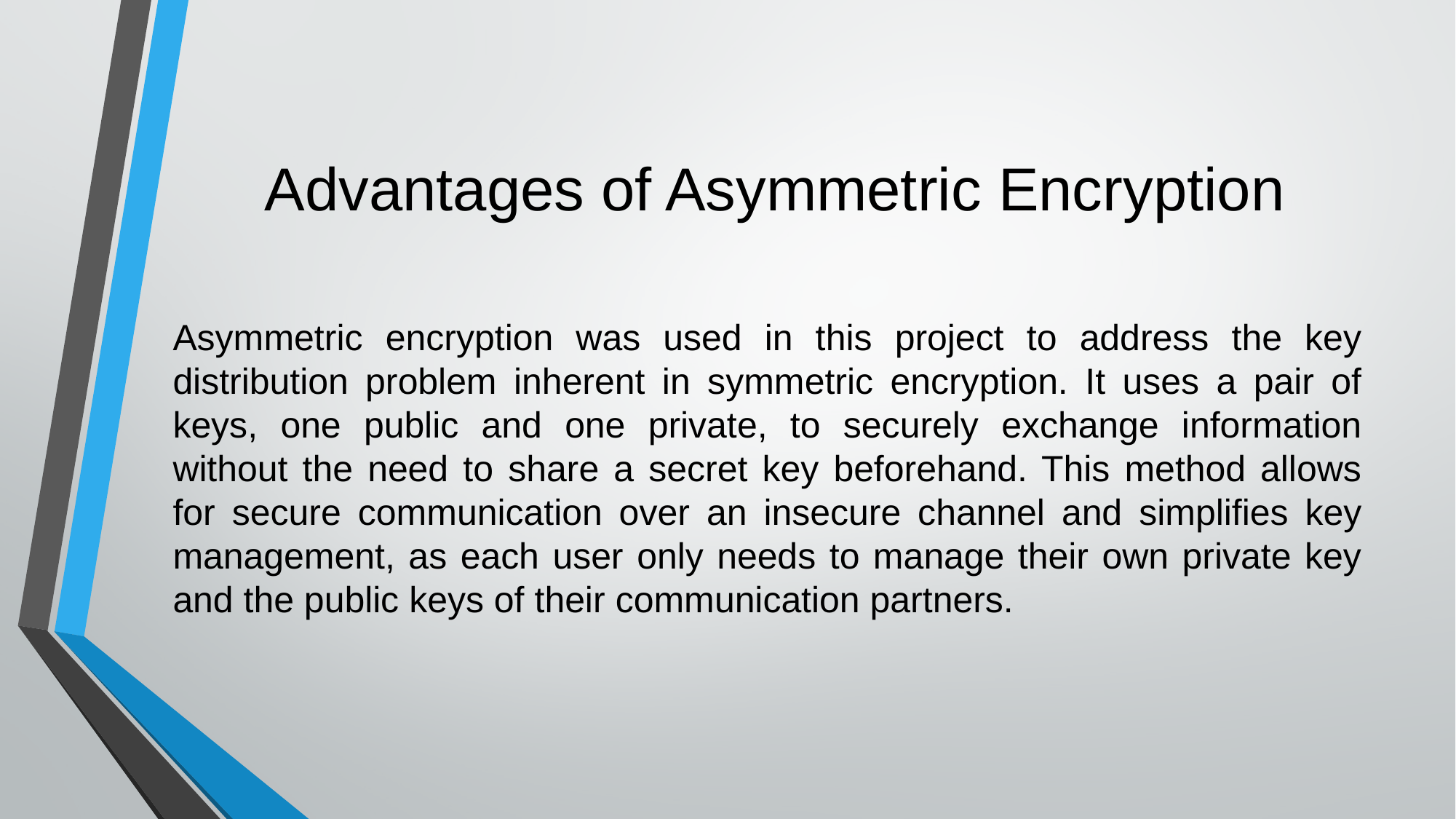

# Advantages of Asymmetric Encryption
Asymmetric encryption was used in this project to address the key distribution problem inherent in symmetric encryption. It uses a pair of keys, one public and one private, to securely exchange information without the need to share a secret key beforehand. This method allows for secure communication over an insecure channel and simplifies key management, as each user only needs to manage their own private key and the public keys of their communication partners.